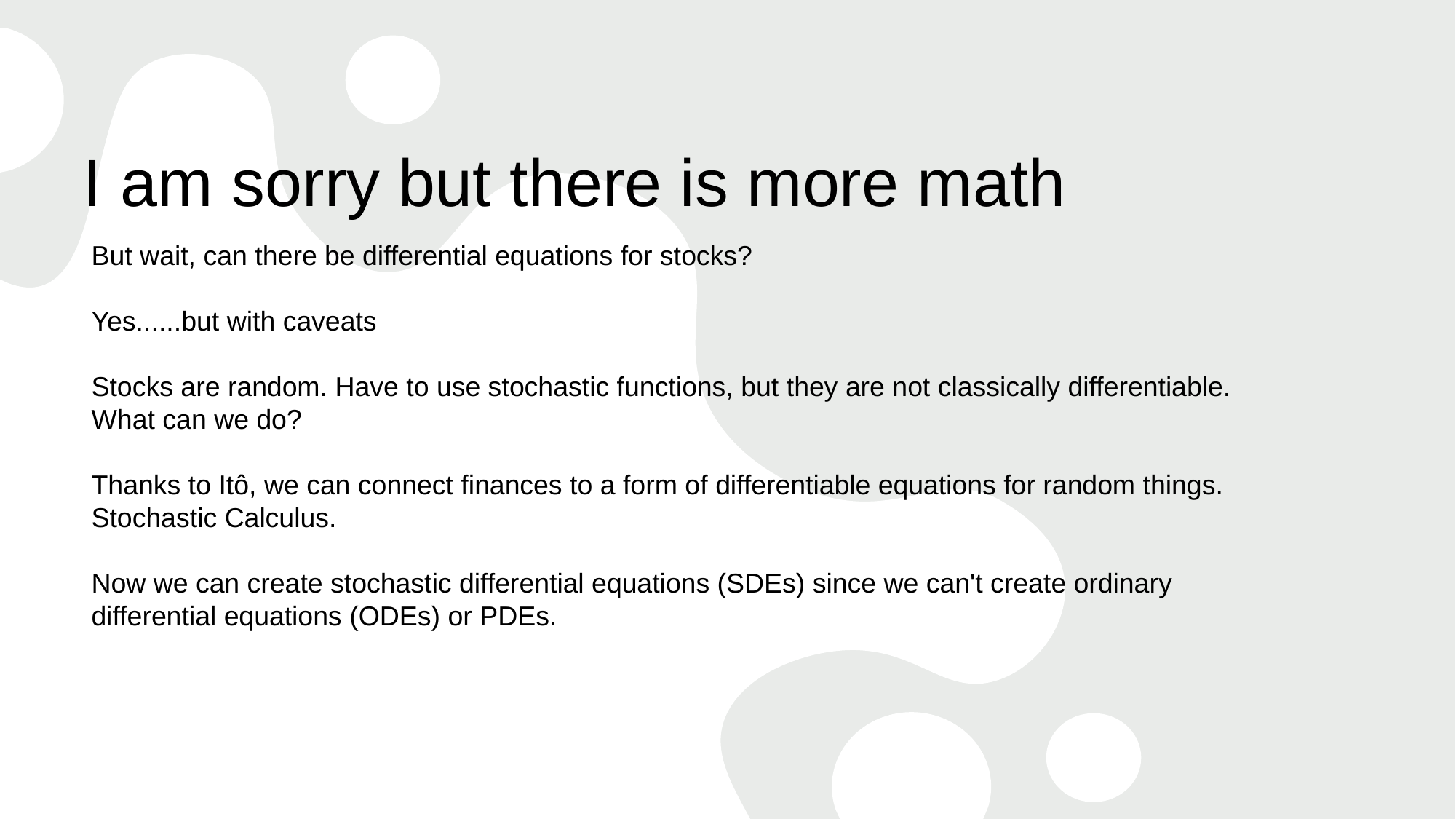

# I am sorry but there is more math
But wait, can there be differential equations for stocks?

Yes......but with caveats

Stocks are random. Have to use stochastic functions, but they are not classically differentiable. What can we do?

Thanks to Itô, we can connect finances to a form of differentiable equations for random things. Stochastic Calculus.

Now we can create stochastic differential equations (SDEs) since we can't create ordinary differential equations (ODEs) or PDEs.